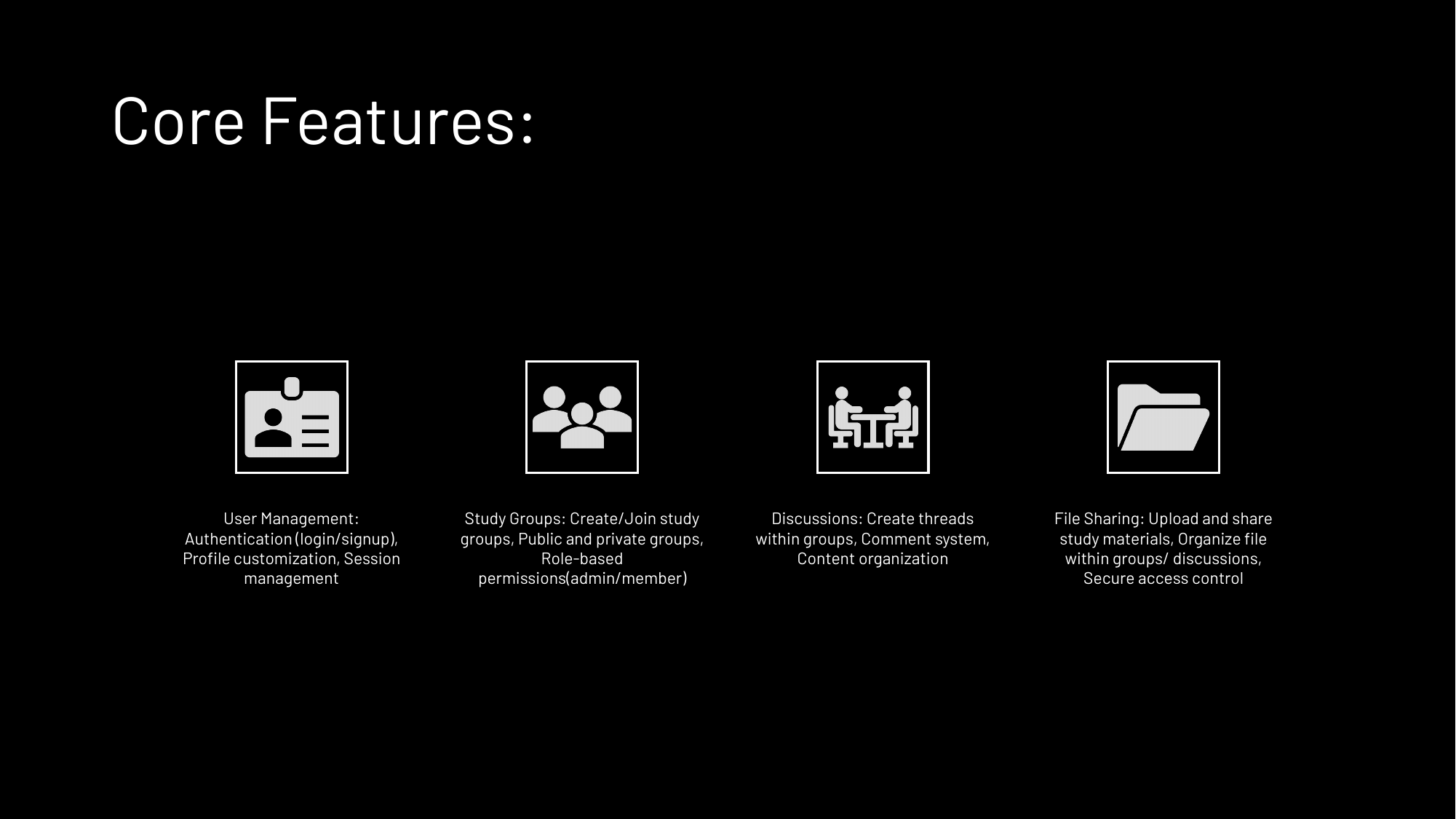

# Core Features:
User Management: Authentication (login/signup), Profile customization, Session management
Study Groups: Create/Join study groups, Public and private groups, Role-based permissions(admin/member)
Discussions: Create threads within groups, Comment system, Content organization
File Sharing: Upload and share study materials, Organize file within groups/ discussions, Secure access control